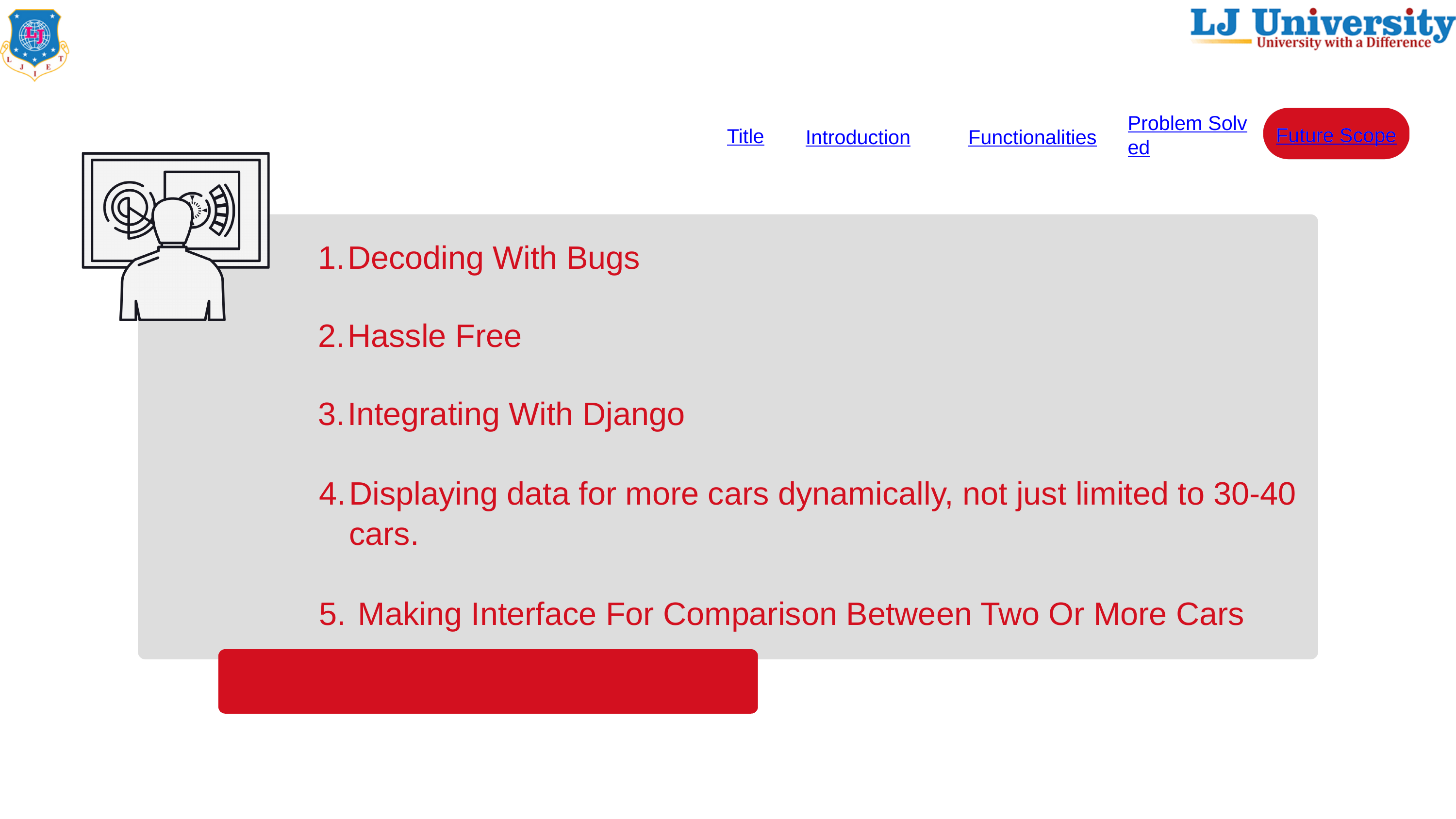

Problem Solved
Future Scope
Future Scope
Title
Title
Introduction
Introduction
Functionalities
Functionalities

Decoding With Bugs

Hassle Free

Integrating With Django

Displaying data for more cars dynamically, not just limited to 30-40 cars.

 Making Interface For Comparison Between Two Or More Cars